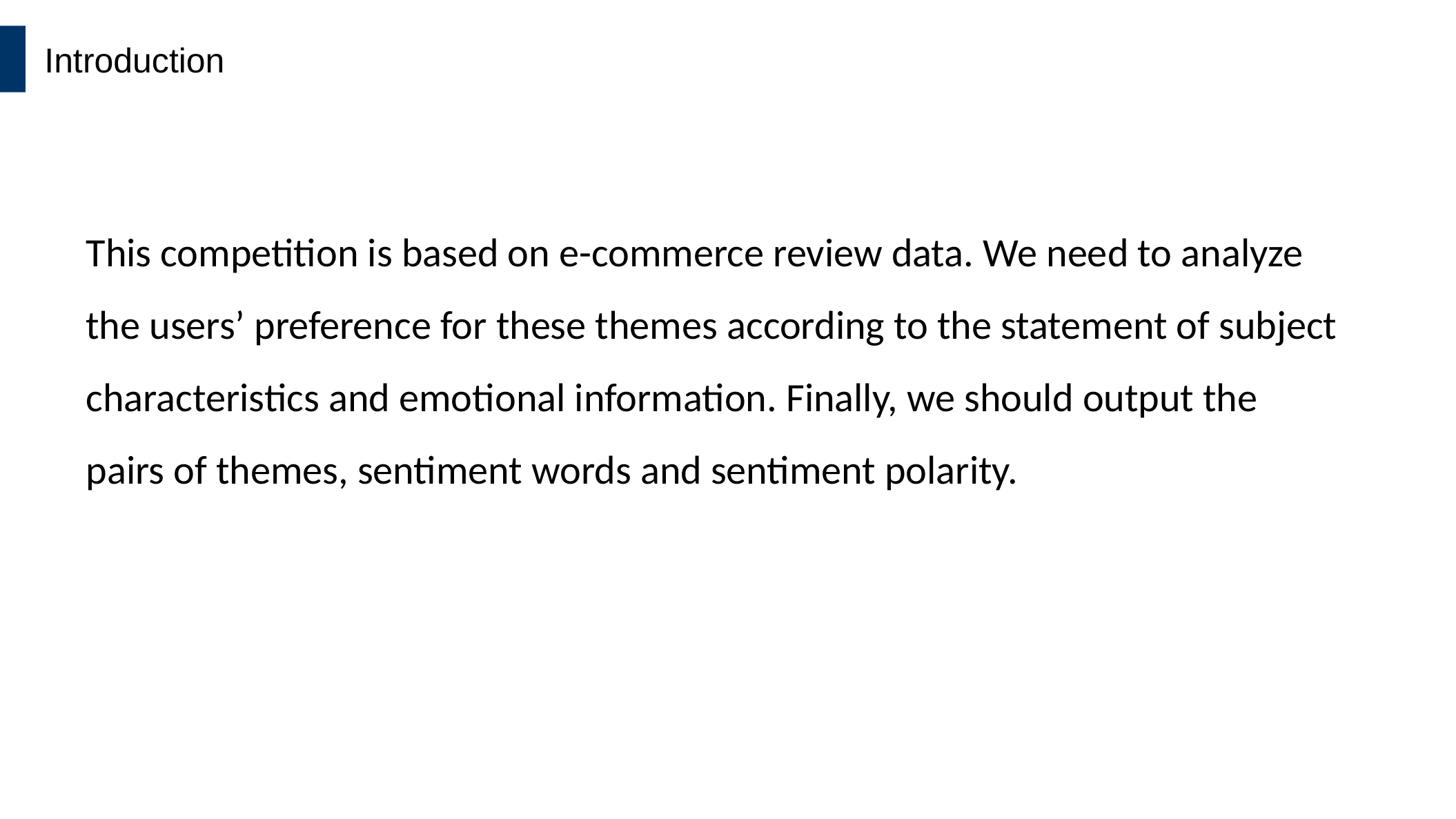

Introduction
This competition is based on e-commerce review data. We need to analyze the users’ preference for these themes according to the statement of subject characteristics and emotional information. Finally, we should output the pairs of themes, sentiment words and sentiment polarity.